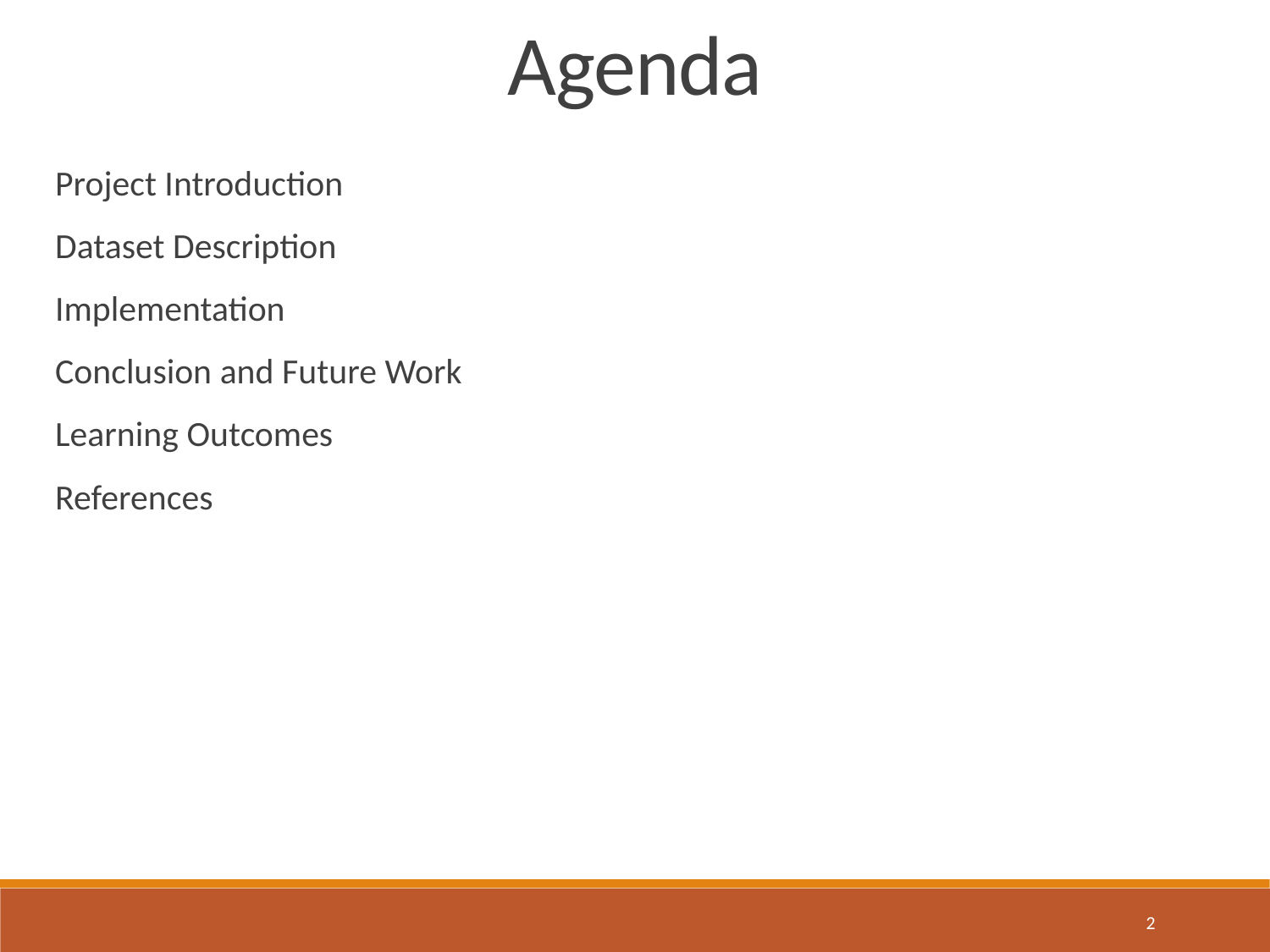

Agenda
Project Introduction
Dataset Description
Implementation
Conclusion and Future Work
Learning Outcomes
References
2